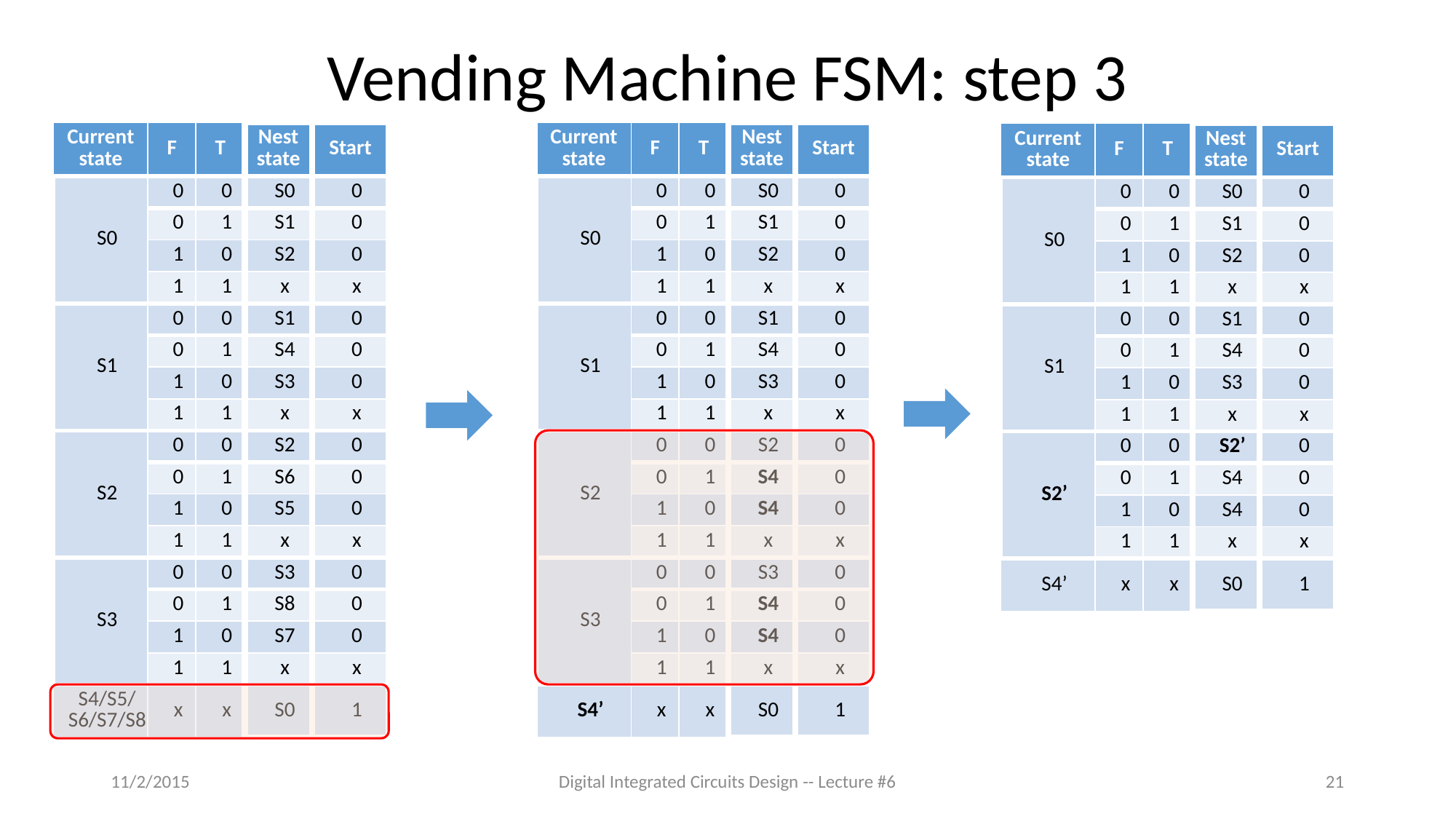

# Vending Machine FSM: step 3
| Current state | F | T | Nest state | Start |
| --- | --- | --- | --- | --- |
| S0 | 0 | 0 | S0 | 0 |
|  | 0 | 1 | S1 | 0 |
|  | 1 | 0 | S2 | 0 |
|  | 1 | 1 | x | x |
| S1 | 0 | 0 | S1 | 0 |
|  | 0 | 1 | S4 | 0 |
|  | 1 | 0 | S3 | 0 |
|  | 1 | 1 | x | x |
| S2 | 0 | 0 | S2 | 0 |
|  | 0 | 1 | S6 | 0 |
|  | 1 | 0 | S5 | 0 |
|  | 1 | 1 | x | x |
| S3 | 0 | 0 | S3 | 0 |
|  | 0 | 1 | S8 | 0 |
|  | 1 | 0 | S7 | 0 |
|  | 1 | 1 | x | x |
| S4/S5/S6/S7/S8 | x | x | S0 | 1 |
| Current state | F | T | Nest state | Start |
| --- | --- | --- | --- | --- |
| S0 | 0 | 0 | S0 | 0 |
|  | 0 | 1 | S1 | 0 |
|  | 1 | 0 | S2 | 0 |
|  | 1 | 1 | x | x |
| S1 | 0 | 0 | S1 | 0 |
|  | 0 | 1 | S4 | 0 |
|  | 1 | 0 | S3 | 0 |
|  | 1 | 1 | x | x |
| S2 | 0 | 0 | S2 | 0 |
|  | 0 | 1 | S4 | 0 |
|  | 1 | 0 | S4 | 0 |
|  | 1 | 1 | x | x |
| S3 | 0 | 0 | S3 | 0 |
|  | 0 | 1 | S4 | 0 |
|  | 1 | 0 | S4 | 0 |
|  | 1 | 1 | x | x |
| S4’ | x | x | S0 | 1 |
| Current state | F | T | Nest state | Start |
| --- | --- | --- | --- | --- |
| S0 | 0 | 0 | S0 | 0 |
|  | 0 | 1 | S1 | 0 |
|  | 1 | 0 | S2 | 0 |
|  | 1 | 1 | x | x |
| S1 | 0 | 0 | S1 | 0 |
|  | 0 | 1 | S4 | 0 |
|  | 1 | 0 | S3 | 0 |
|  | 1 | 1 | x | x |
| S2’ | 0 | 0 | S2’ | 0 |
|  | 0 | 1 | S4 | 0 |
|  | 1 | 0 | S4 | 0 |
|  | 1 | 1 | x | x |
| S4’ | x | x | S0 | 1 |

11/2/2015
Digital Integrated Circuits Design -- Lecture #6
21